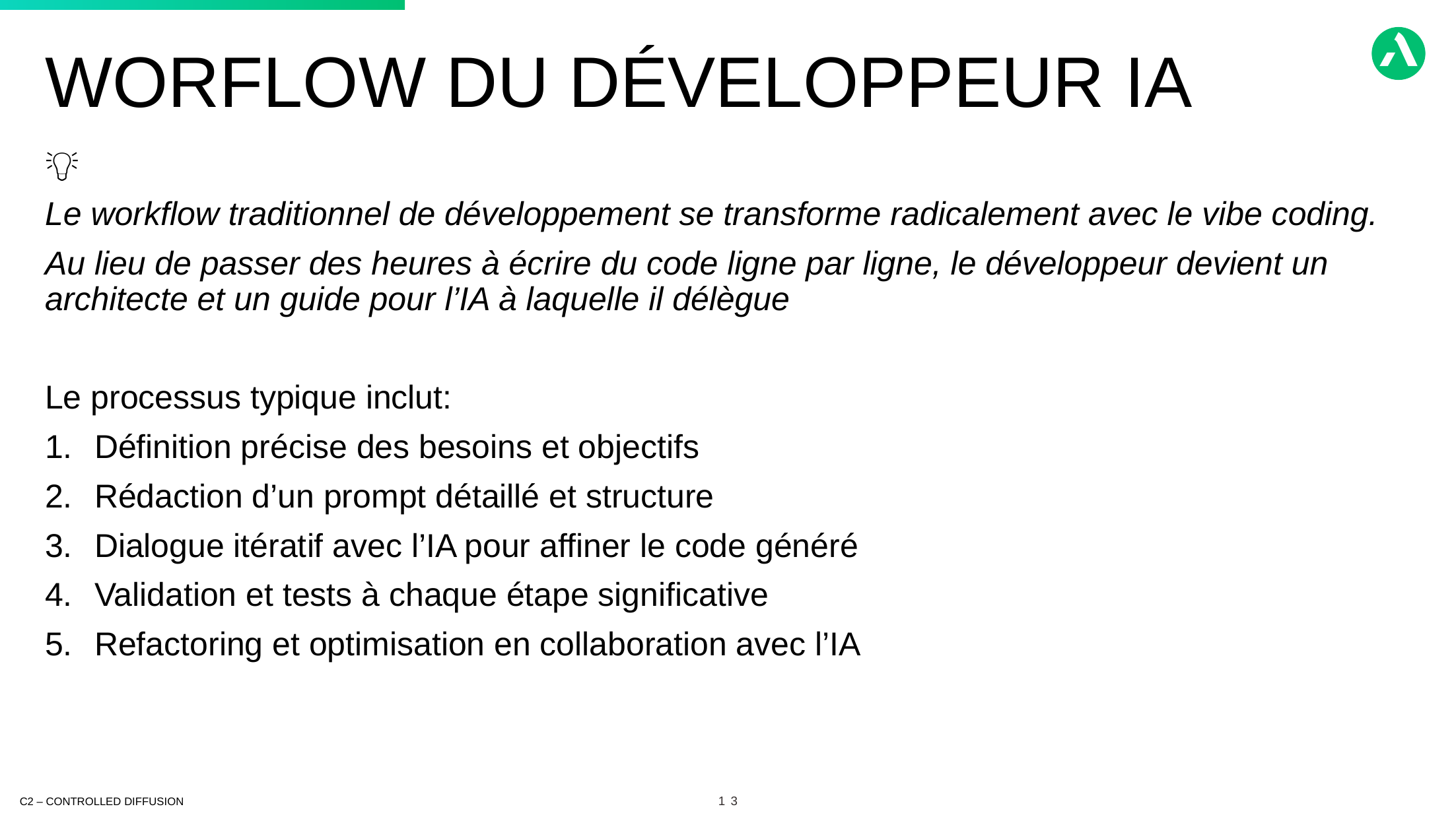

Worflow du développeur ia
💡
Le workflow traditionnel de développement se transforme radicalement avec le vibe coding.
Au lieu de passer des heures à écrire du code ligne par ligne, le développeur devient un architecte et un guide pour l’IA à laquelle il délègue

Le processus typique inclut:
Définition précise des besoins et objectifs
Rédaction d’un prompt détaillé et structure
Dialogue itératif avec l’IA pour affiner le code généré
Validation et tests à chaque étape significative
Refactoring et optimisation en collaboration avec l’IA